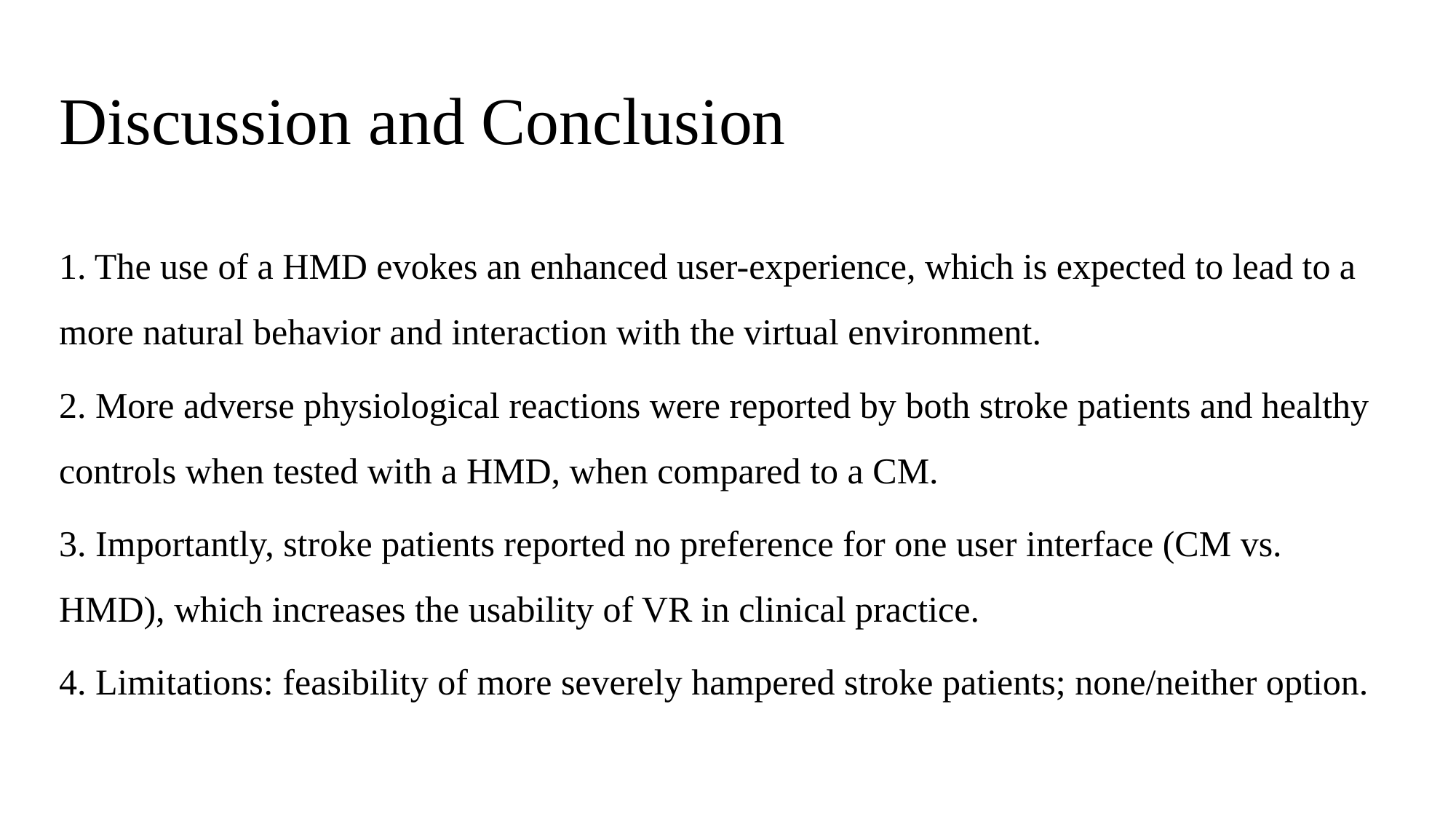

# Discussion and Conclusion
1. The use of a HMD evokes an enhanced user-experience, which is expected to lead to a more natural behavior and interaction with the virtual environment.
2. More adverse physiological reactions were reported by both stroke patients and healthy controls when tested with a HMD, when compared to a CM.
3. Importantly, stroke patients reported no preference for one user interface (CM vs. HMD), which increases the usability of VR in clinical practice.
4. Limitations: feasibility of more severely hampered stroke patients; none/neither option.